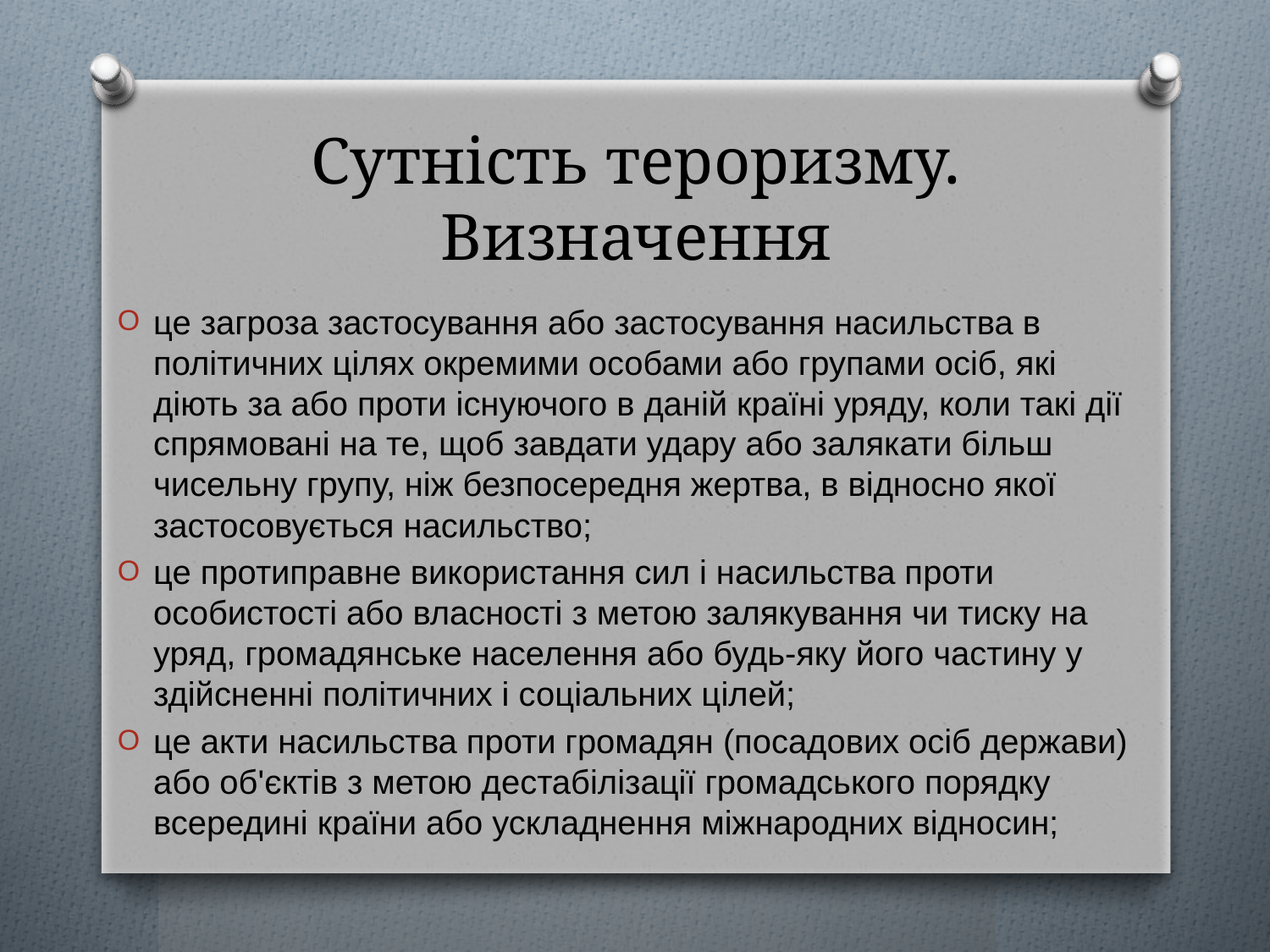

# Сутність тероризму. Визначення
це загроза застосування або застосування насильства в політичних цілях окремими особами або групами осіб, які діють за або проти існуючого в даній країні уряду, коли такі дії спрямовані на те, щоб завдати удару або залякати більш чисельну групу, ніж безпосередня жертва, в відносно якої застосовується насильство;
це протиправне використання сил і насильства проти особистості або власності з метою залякування чи тиску на уряд, громадянське населення або будь-яку його частину у здійсненні політичних і соціальних цілей;
це акти насильства проти громадян (посадових осіб держави) або об'єктів з метою дестабілізації громадського порядку всередині країни або ускладнення міжнародних відносин;